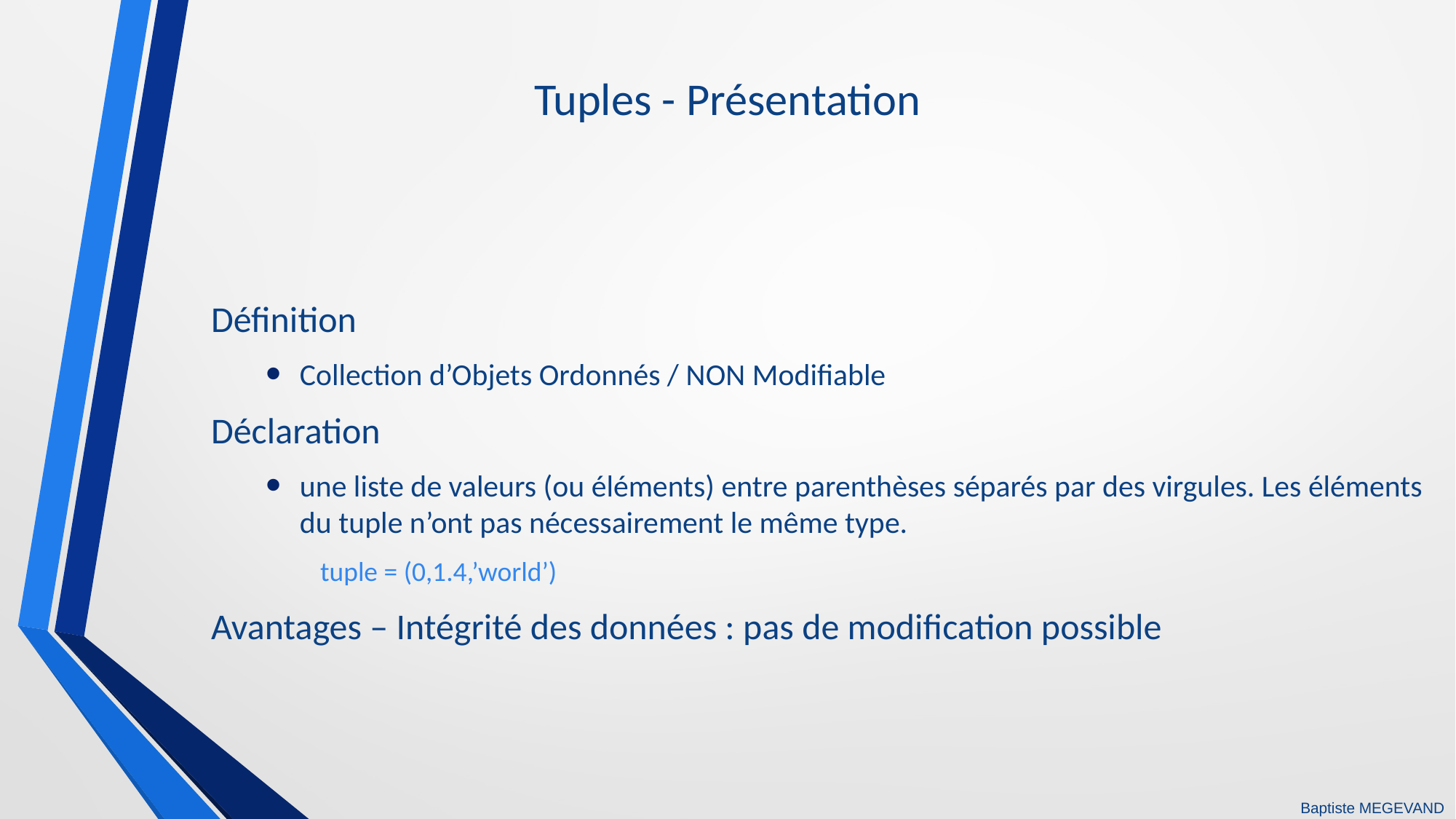

# Tuples - Présentation
Définition
Collection d’Objets Ordonnés / NON Modifiable
Déclaration
une liste de valeurs (ou éléments) entre parenthèses séparés par des virgules. Les éléments du tuple n’ont pas nécessairement le même type.
tuple = (0,1.4,’world’)
Avantages – Intégrité des données : pas de modification possible